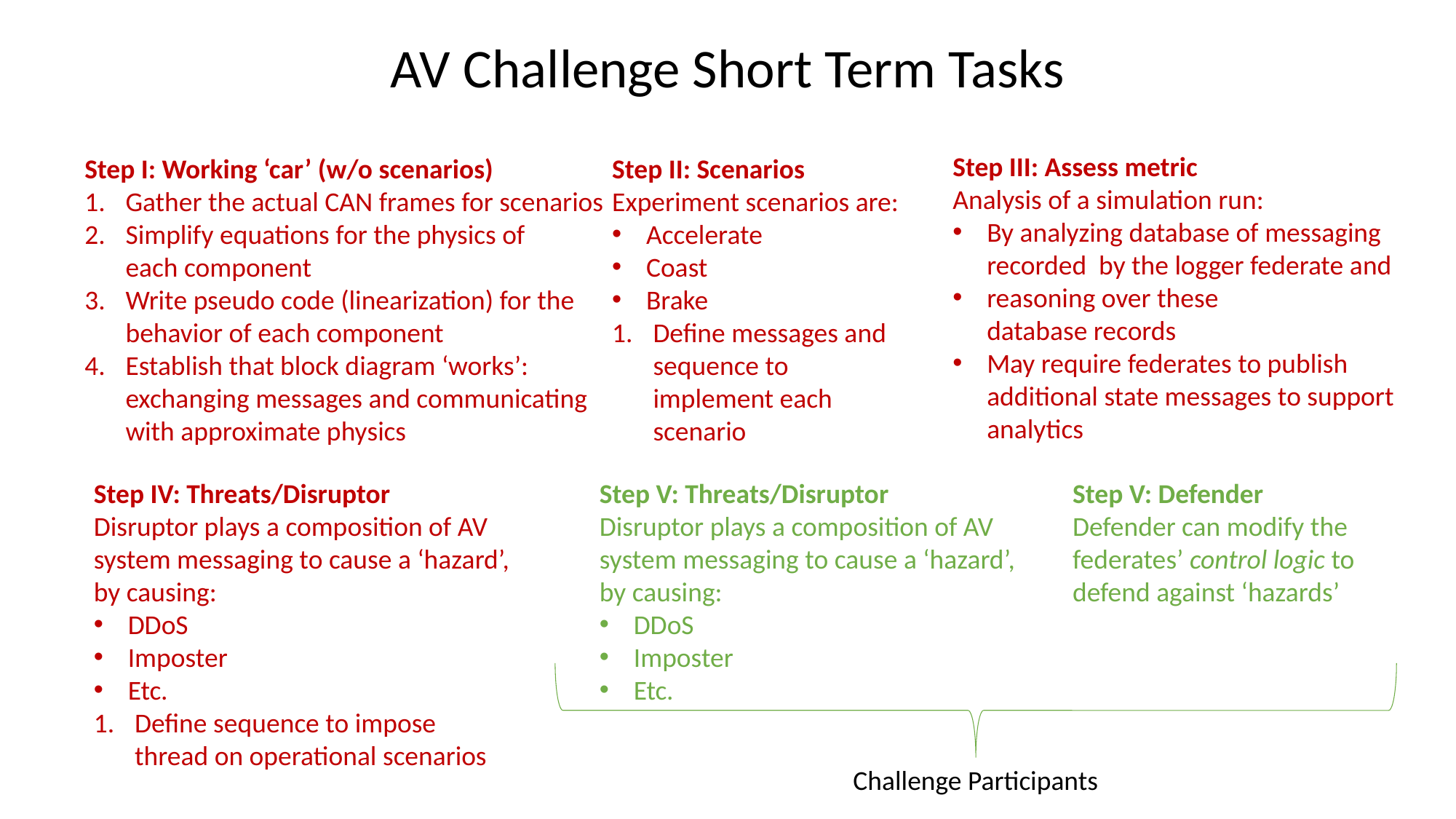

# AV Challenge Short Term Tasks
Step III: Assess metric
Analysis of a simulation run:
By analyzing database of messaging
recorded  by the logger federate and
reasoning over these
database records
May require federates to publish additional state messages to support analytics
Step I: Working ‘car’ (w/o scenarios)
Gather the actual CAN frames for scenarios
Simplify equations for the physics of
each component
Write pseudo code (linearization) for the
behavior of each component
Establish that block diagram ‘works’:
exchanging messages and communicating
with approximate physics
Step II: Scenarios
Experiment scenarios are:
Accelerate
Coast
Brake
Define messages and sequence to implement each scenario

Step IV: Threats/Disruptor
Disruptor plays a composition of AV
system messaging to cause a ‘hazard’,
by causing:
DDoS
Imposter
Etc.
Define sequence to impose thread on operational scenarios
Step V: Defender
Defender can modify the
federates’ control logic to
defend against ‘hazards’
Step V: Threats/Disruptor
Disruptor plays a composition of AV
system messaging to cause a ‘hazard’,
by causing:
DDoS
Imposter
Etc.
Challenge Participants